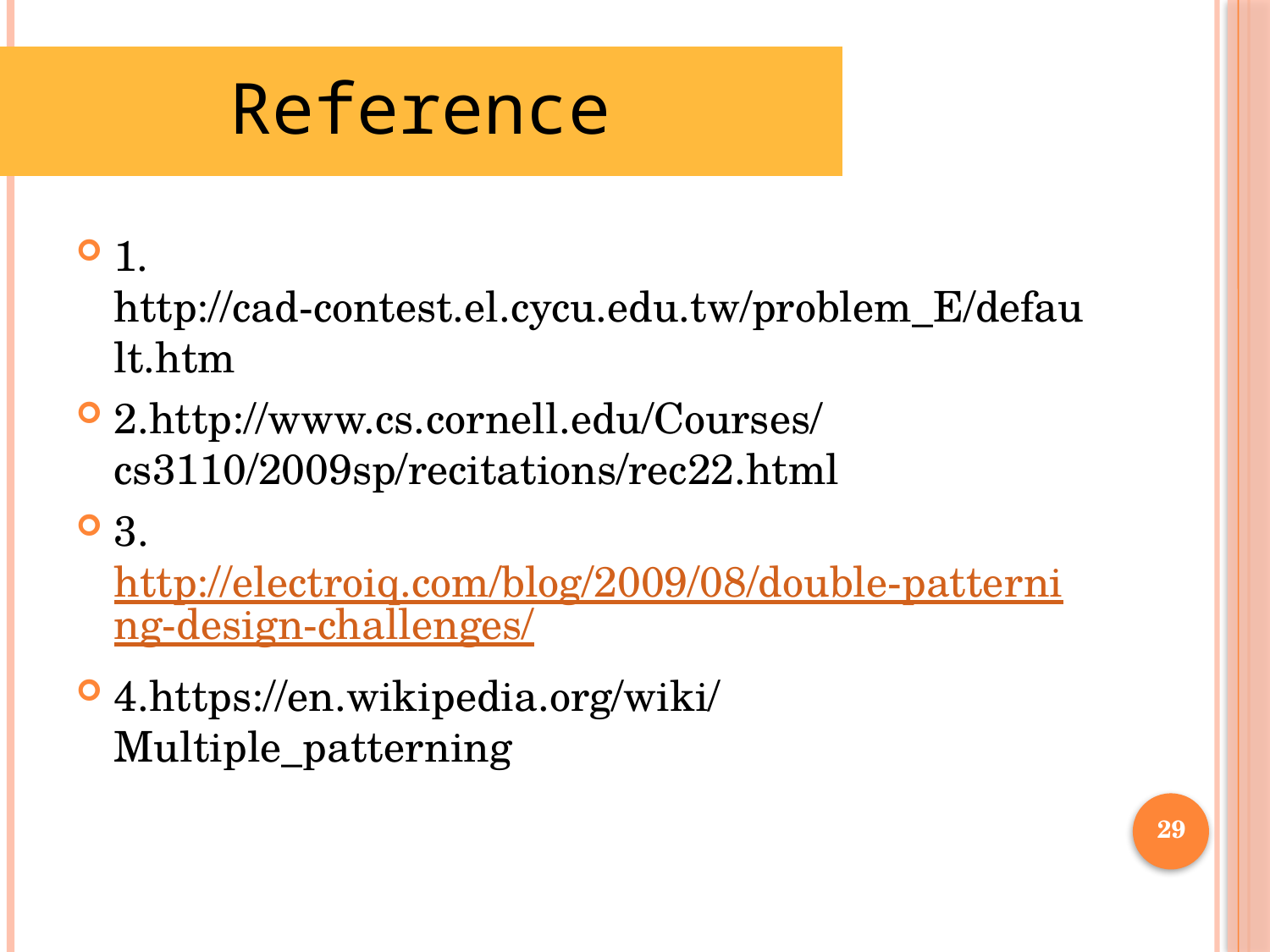

#

Reference
1. http://cad-contest.el.cycu.edu.tw/problem_E/default.htm
2.http://www.cs.cornell.edu/Courses/cs3110/2009sp/recitations/rec22.html
3. http://electroiq.com/blog/2009/08/double-patterning-design-challenges/
4.https://en.wikipedia.org/wiki/Multiple_patterning
29